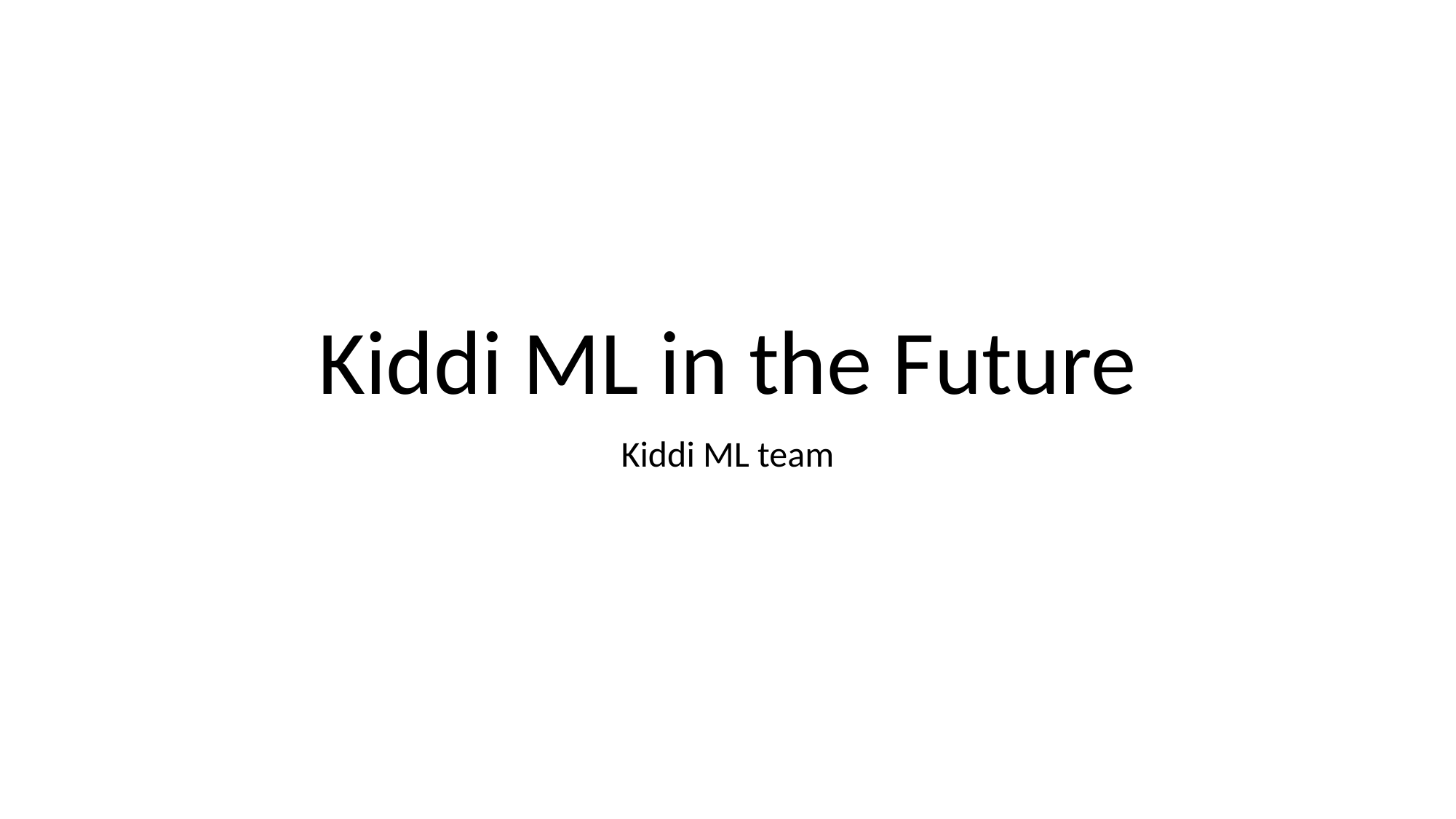

# Kiddi ML in the Future
Kiddi ML team